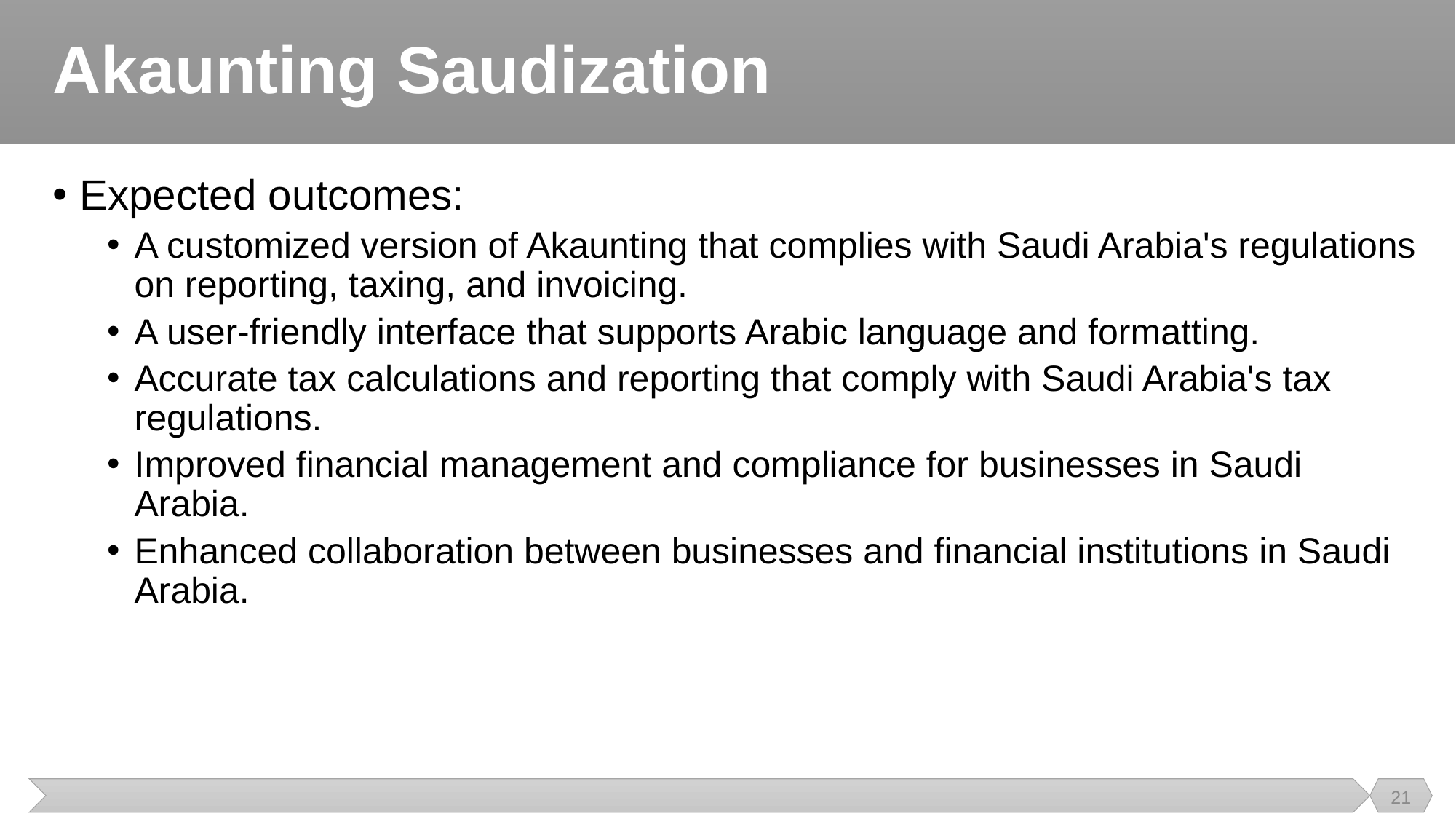

# Akaunting Saudization
Expected outcomes:
A customized version of Akaunting that complies with Saudi Arabia's regulations on reporting, taxing, and invoicing.
A user-friendly interface that supports Arabic language and formatting.
Accurate tax calculations and reporting that comply with Saudi Arabia's tax regulations.
Improved financial management and compliance for businesses in Saudi Arabia.
Enhanced collaboration between businesses and financial institutions in Saudi Arabia.
21